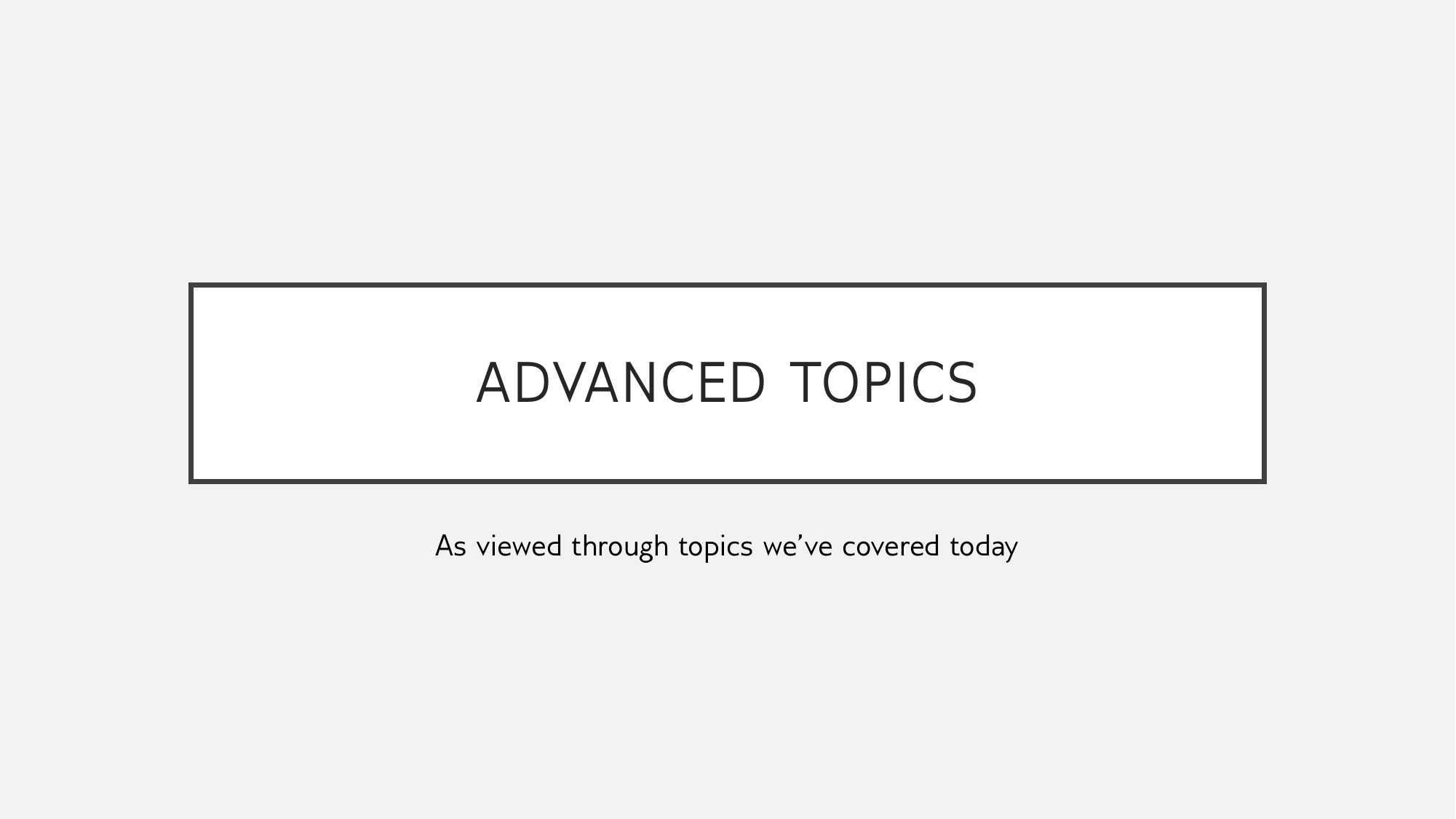

# Advanced Topics
As viewed through topics we’ve covered today